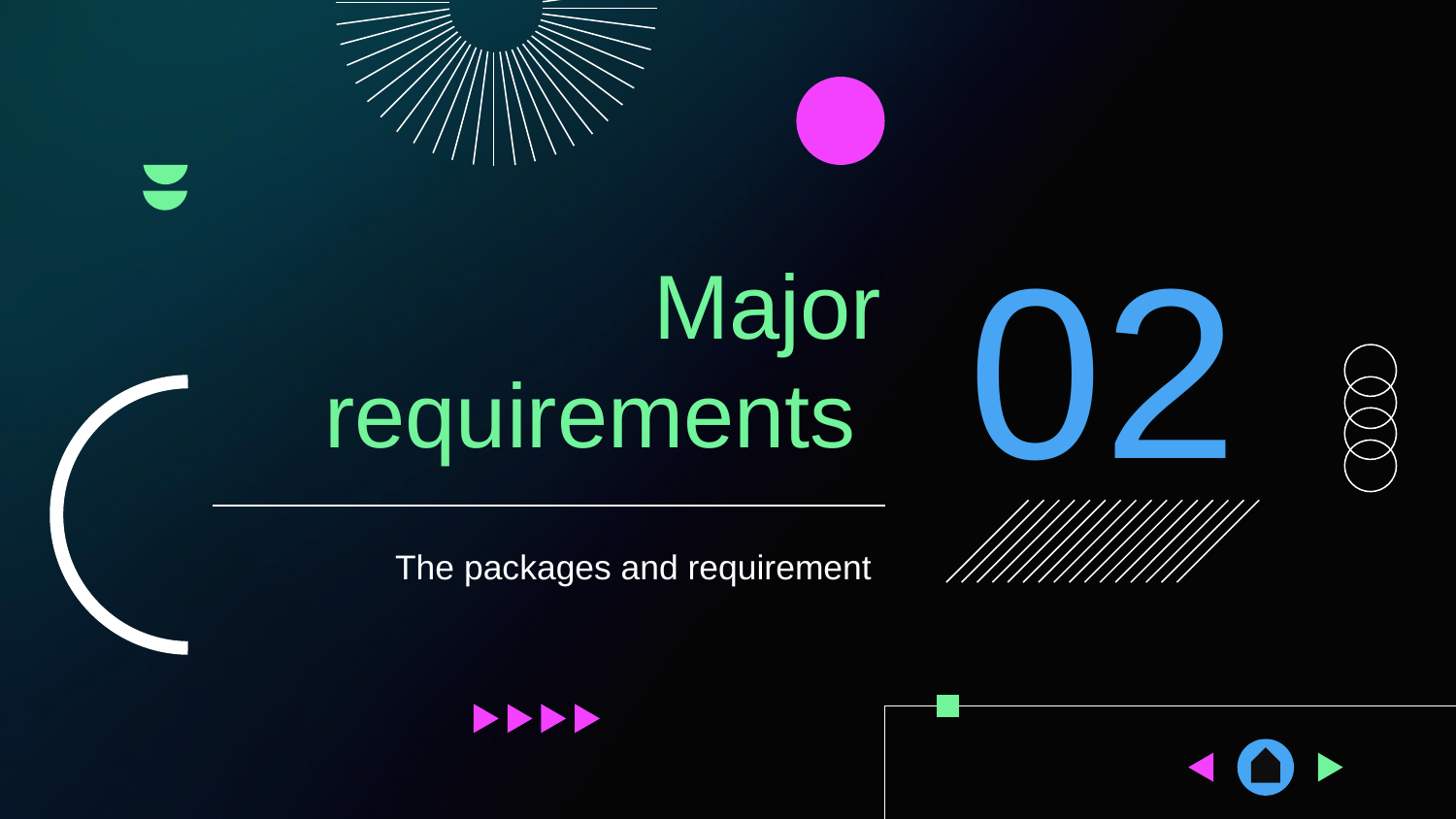

02
# Major requirements

The packages and requirement